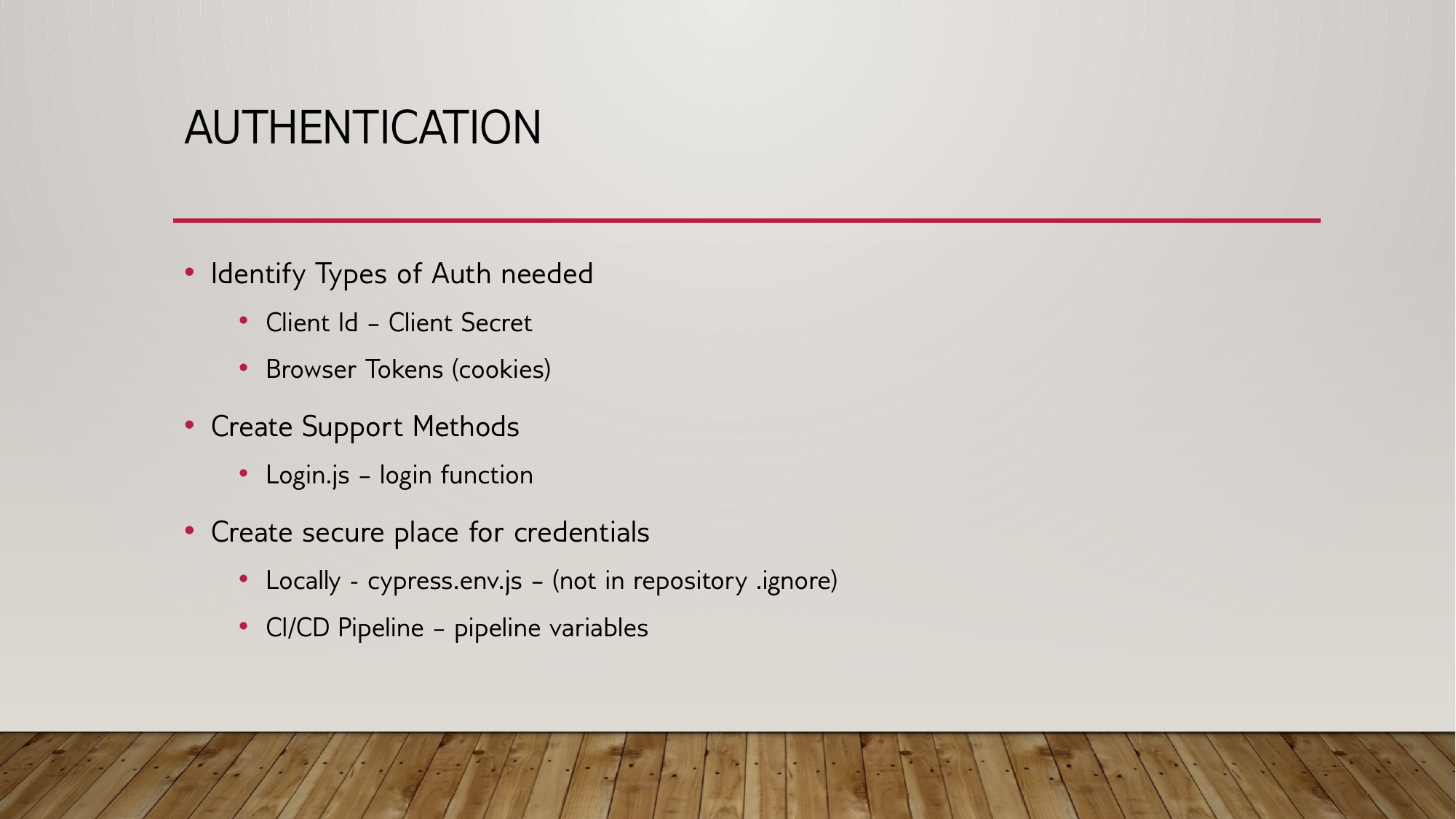

# Authentication
Identify Types of Auth needed
Client Id – Client Secret
Browser Tokens (cookies)
Create Support Methods
Login.js – login function
Create secure place for credentials
Locally - cypress.env.js – (not in repository .ignore)
CI/CD Pipeline – pipeline variables